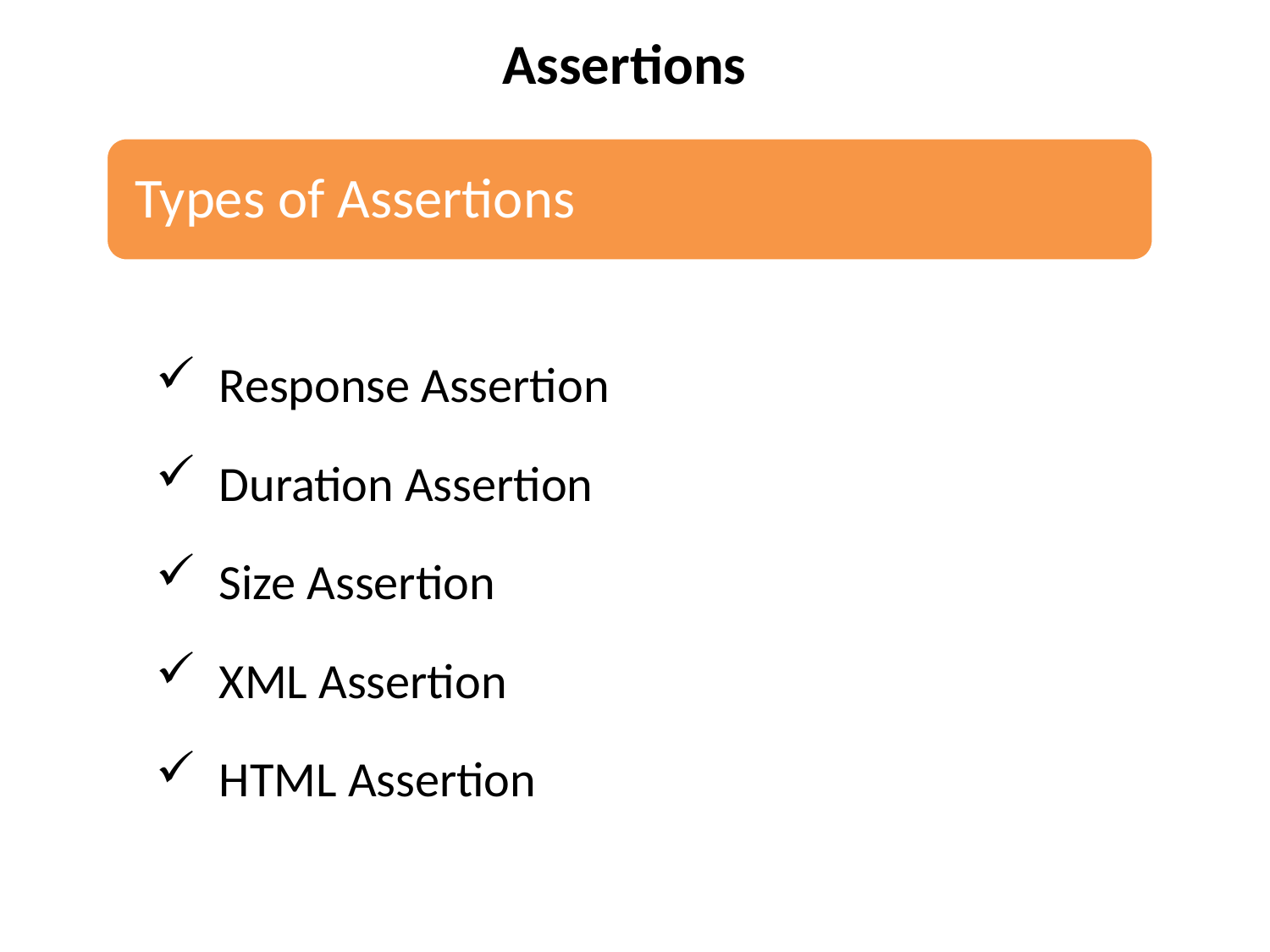

Assertions

Types of Assertions

Response Assertion
Duration Assertion
Size Assertion
XML Assertion
HTML Assertion